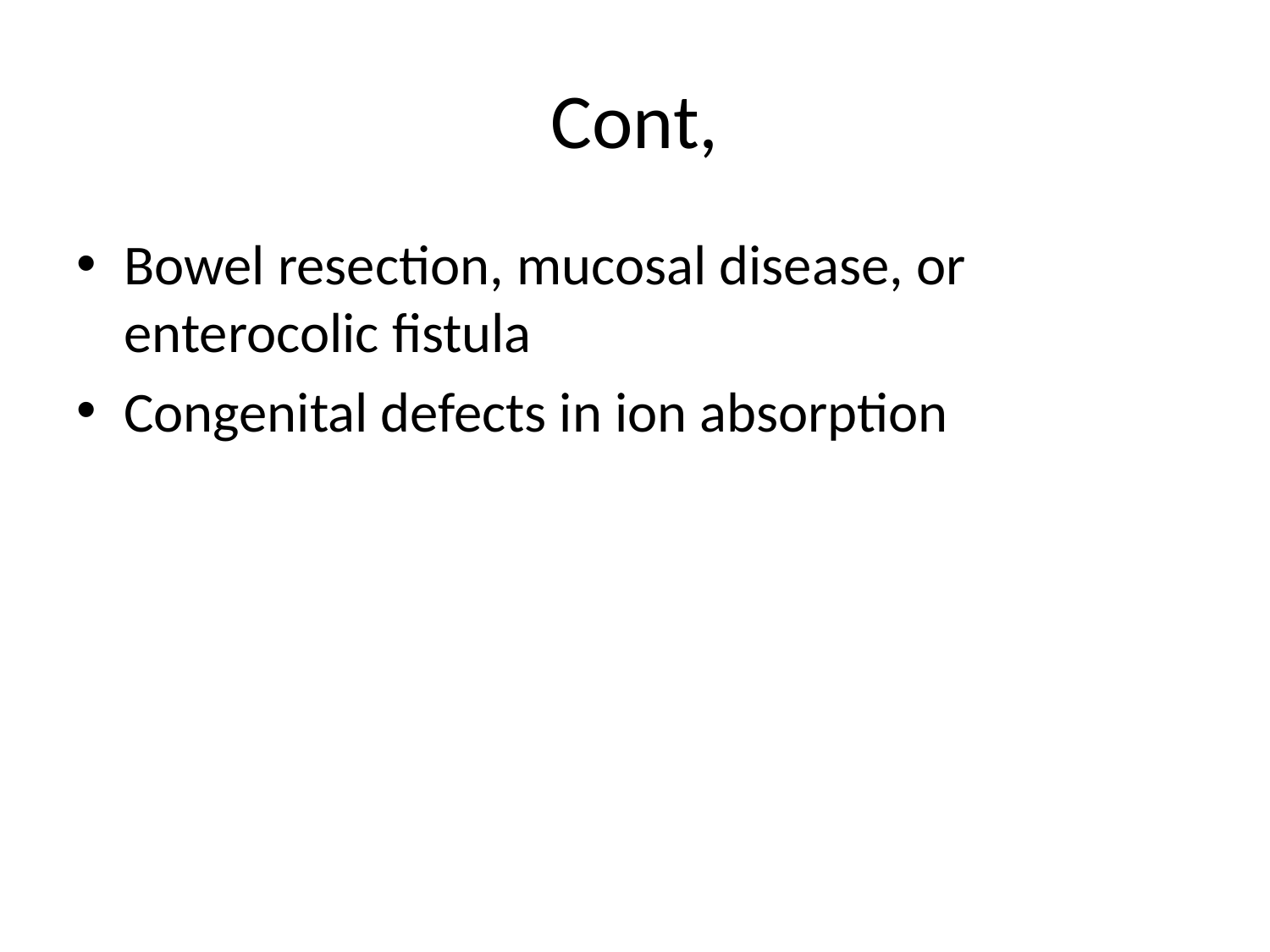

# Cont,
Bowel resection, mucosal disease, or enterocolic fistula
Congenital defects in ion absorption